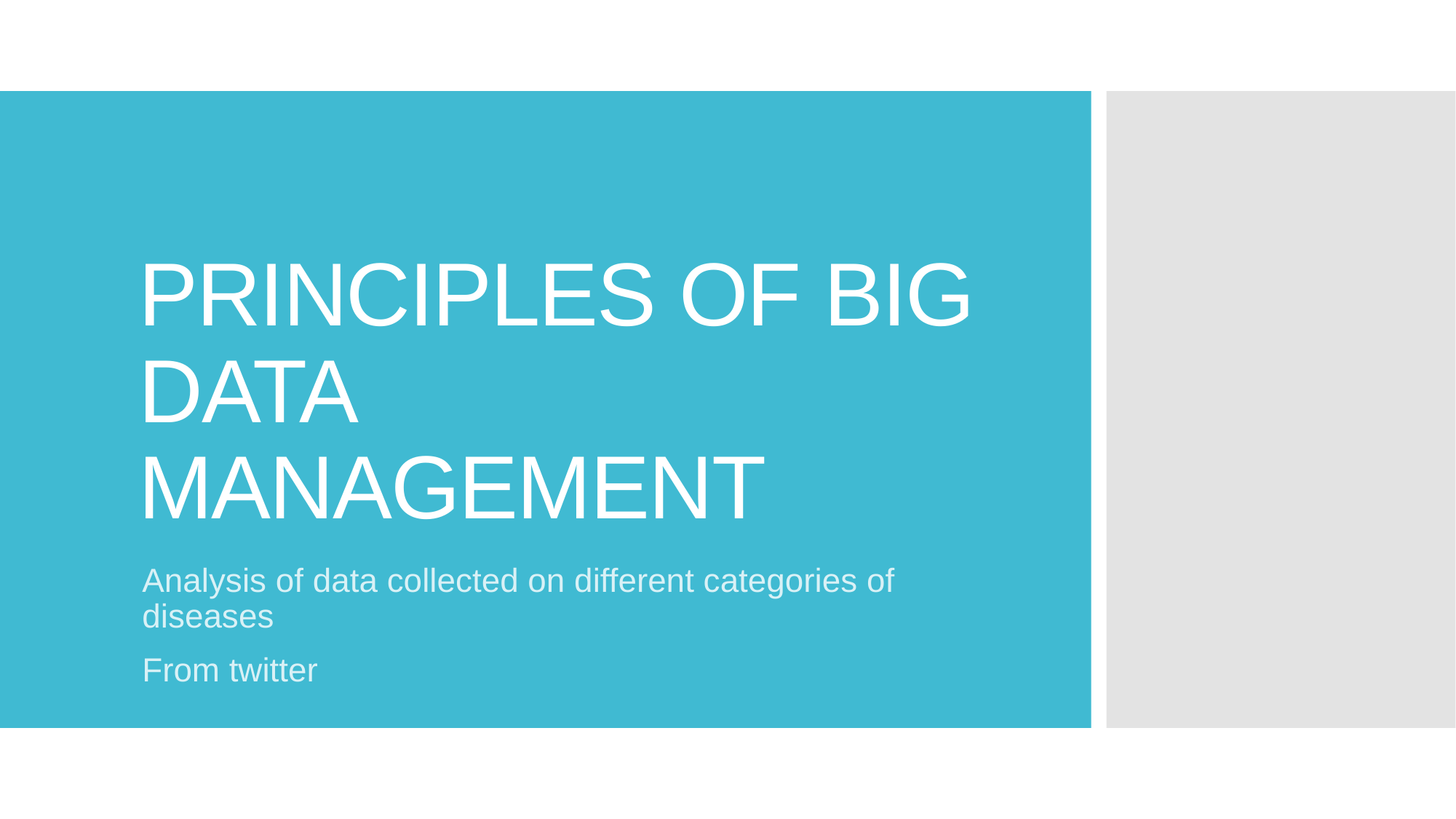

# PRINCIPLES OF BIG DATA  MANAGEMENT
Analysis of data collected on different categories of diseases
From twitter